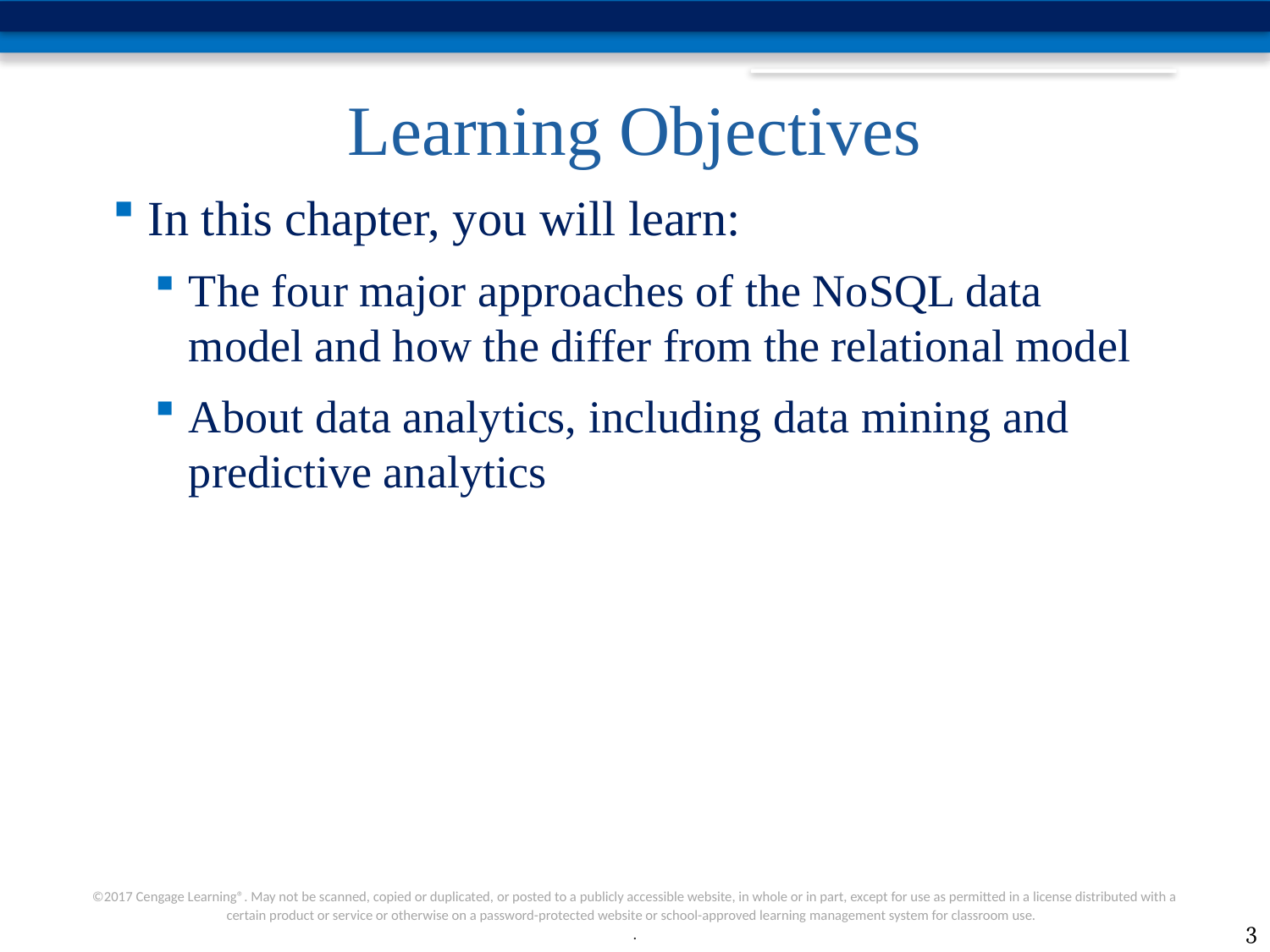

# Learning Objectives
In this chapter, you will learn:
The four major approaches of the NoSQL data model and how the differ from the relational model
About data analytics, including data mining and predictive analytics

3